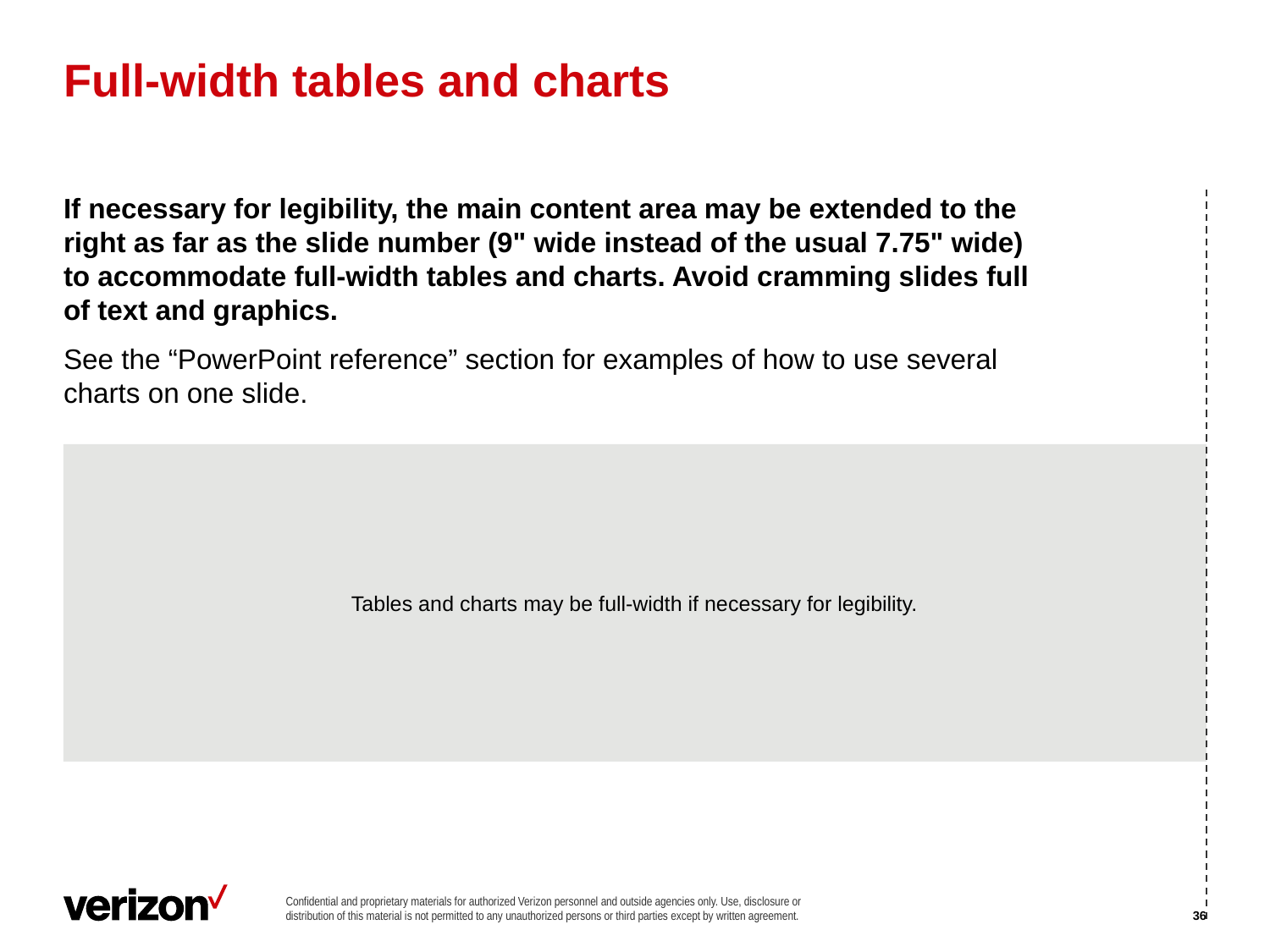

# Full-width tables and charts
If necessary for legibility, the main content area may be extended to the right as far as the slide number (9" wide instead of the usual 7.75" wide) to accommodate full-width tables and charts. Avoid cramming slides full of text and graphics.
See the “PowerPoint reference” section for examples of how to use several charts on one slide.
Tables and charts may be full-width if necessary for legibility.
36